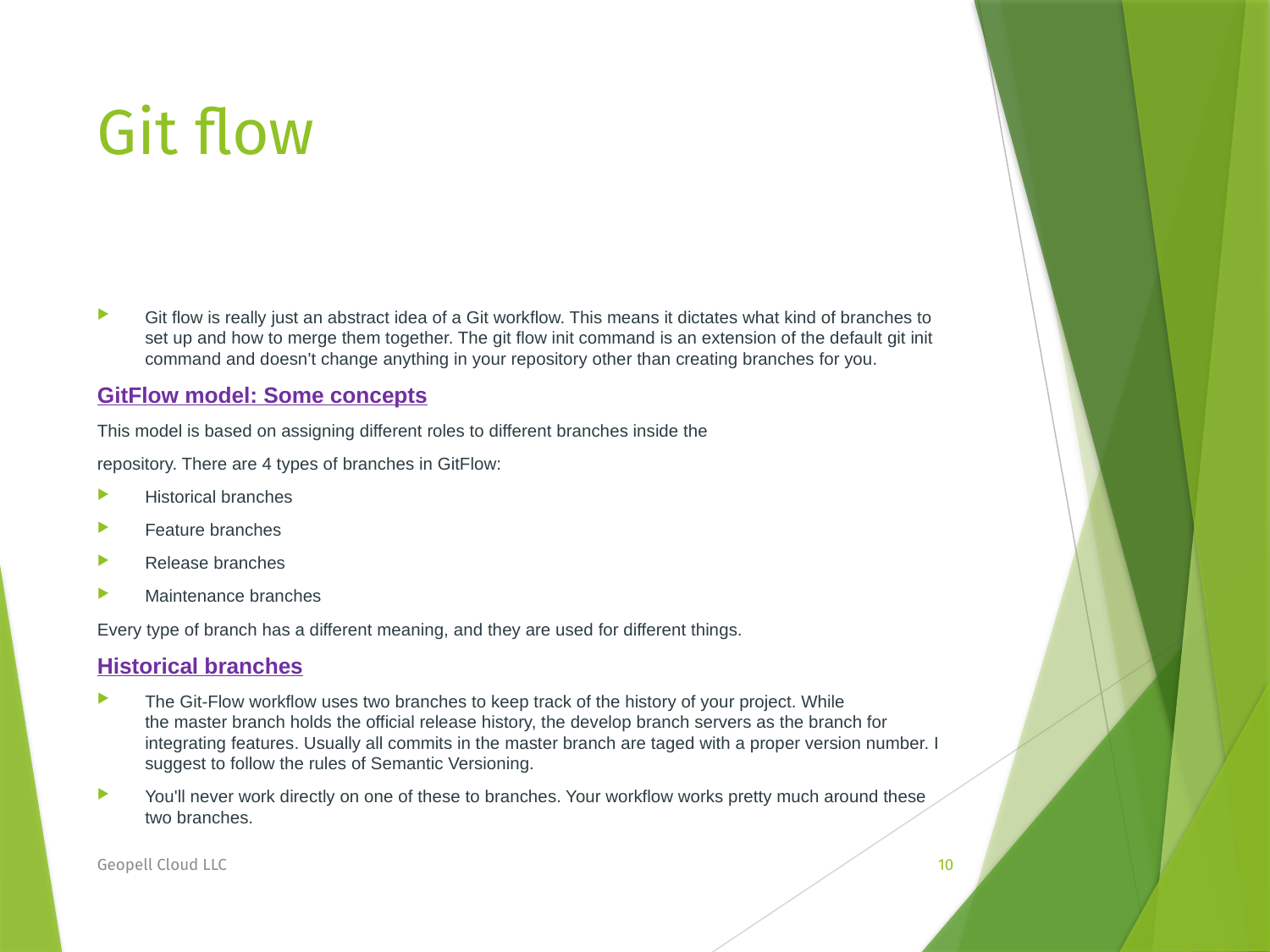

# Git flow
Git flow is really just an abstract idea of a Git workflow. This means it dictates what kind of branches to set up and how to merge them together. The git flow init command is an extension of the default git init command and doesn't change anything in your repository other than creating branches for you.
GitFlow model: Some concepts
This model is based on assigning different roles to different branches inside the
repository. There are 4 types of branches in GitFlow:
Historical branches
Feature branches
Release branches
Maintenance branches
Every type of branch has a different meaning, and they are used for different things.
Historical branches
The Git-Flow workflow uses two branches to keep track of the history of your project. While the master branch holds the official release history, the develop branch servers as the branch for integrating features. Usually all commits in the master branch are taged with a proper version number. I suggest to follow the rules of Semantic Versioning.
You'll never work directly on one of these to branches. Your workflow works pretty much around these two branches.

Geopell Cloud LLC
10